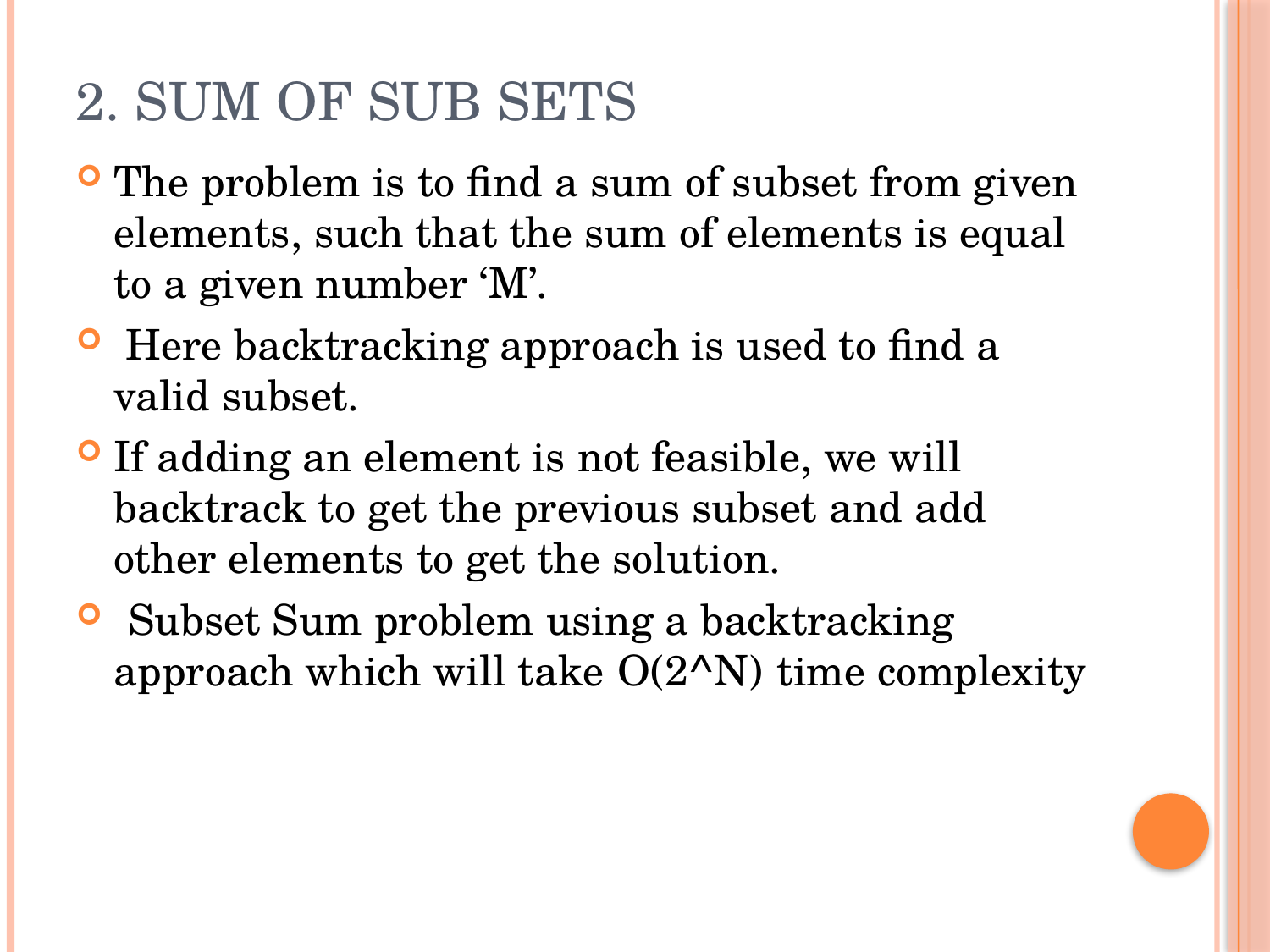

# 2. Sum Of Sub Sets
The problem is to find a sum of subset from given elements, such that the sum of elements is equal to a given number ‘M’.
 Here backtracking approach is used to find a valid subset.
If adding an element is not feasible, we will backtrack to get the previous subset and add other elements to get the solution.
 Subset Sum problem using a backtracking approach which will take O(2^N) time complexity